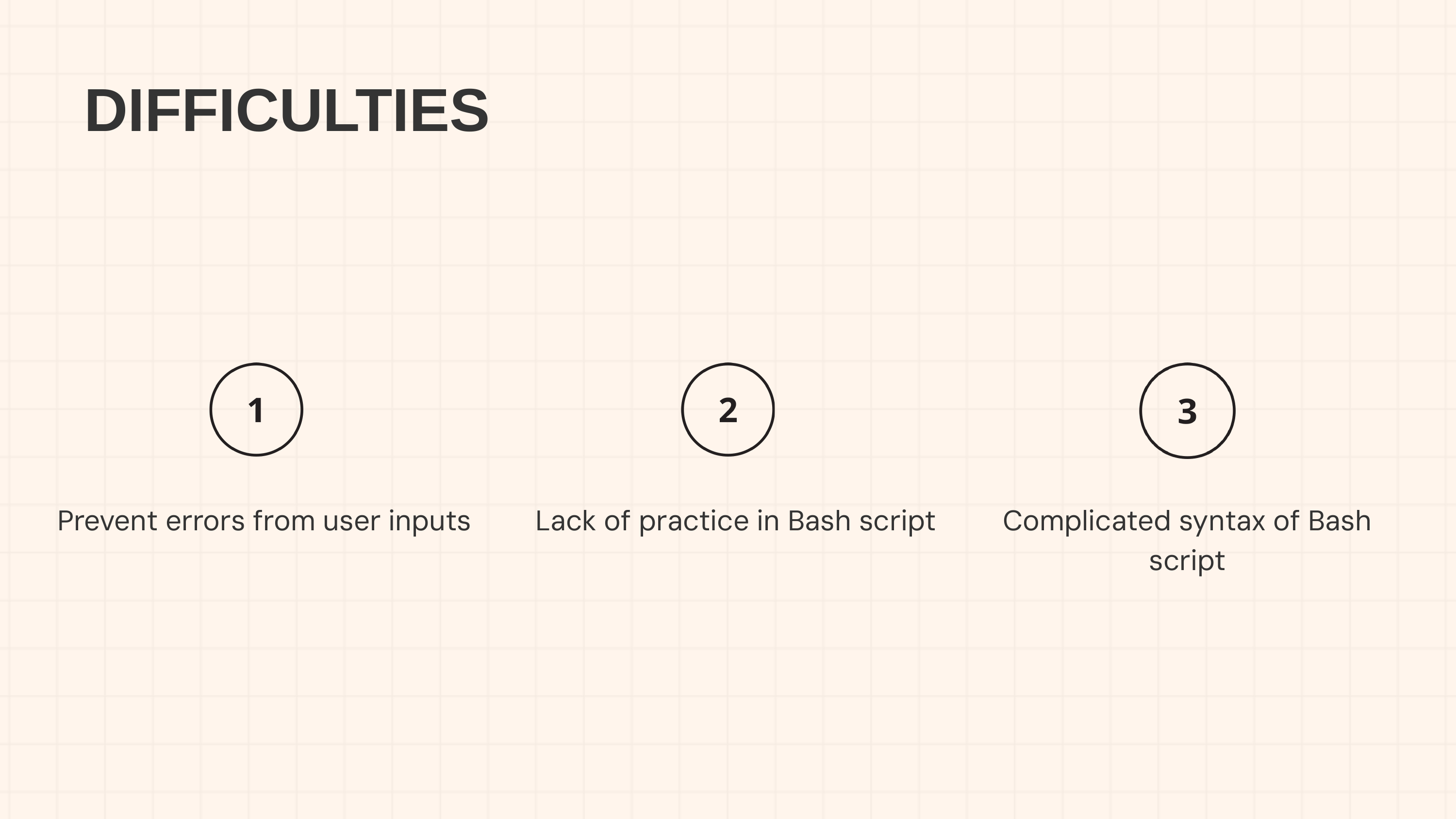

DIFFICULTIES

Prevent errors from user inputs
Lack of practice in Bash script
Complicated syntax of Bash script